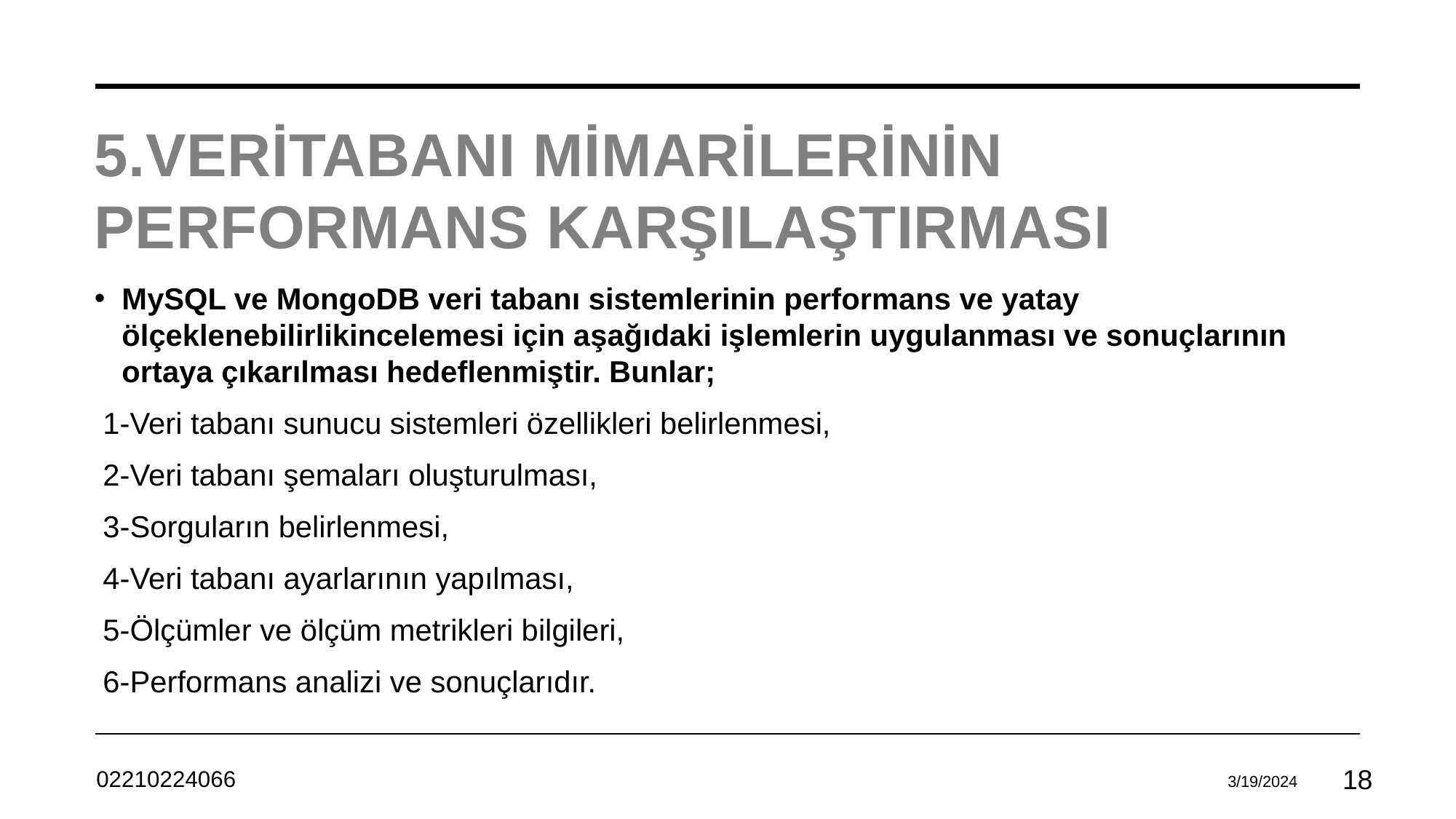

# 5.VERİTABANI MİMARİLERİNİN PERFORMANS KARŞILAŞTIRMASI
MySQL ve MongoDB veri tabanı sistemlerinin performans ve yatay ölçeklenebilirlikincelemesi için aşağıdaki işlemlerin uygulanması ve sonuçlarının ortaya çıkarılması hedeflenmiştir. Bunlar;
 1-Veri tabanı sunucu sistemleri özellikleri belirlenmesi,
 2-Veri tabanı şemaları oluşturulması,
 3-Sorguların belirlenmesi,
 4-Veri tabanı ayarlarının yapılması,
 5-Ölçümler ve ölçüm metrikleri bilgileri,
 6-Performans analizi ve sonuçlarıdır.
02210224066

3/19/2024
18